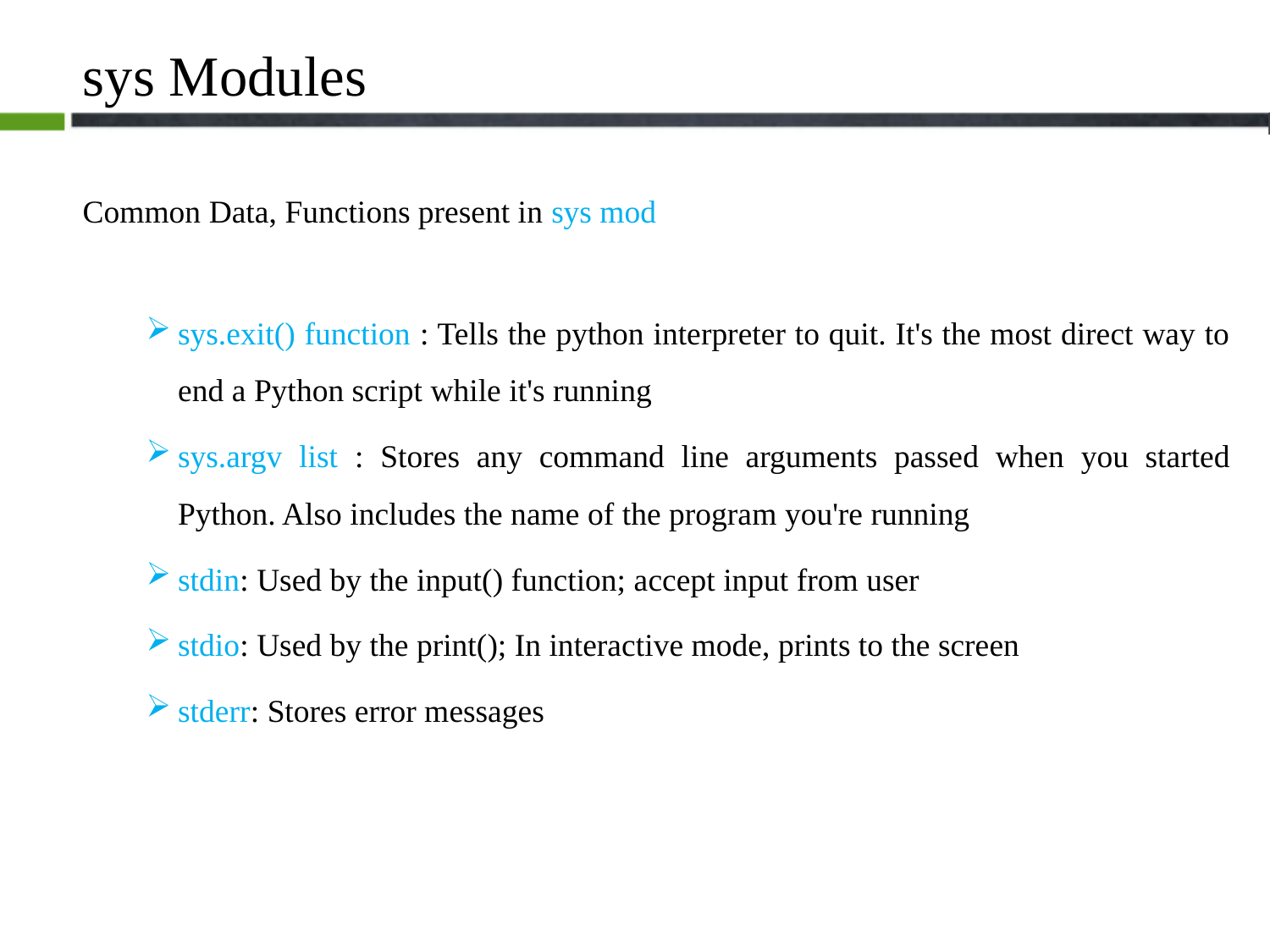

# sys Modules

Common Data, Functions present in sys mod

sys.exit() function : Tells the python interpreter to quit. It's the most direct way to end a Python script while it's running
sys.argv list : Stores any command line arguments passed when you started Python. Also includes the name of the program you're running
stdin: Used by the input() function; accept input from user
stdio: Used by the print(); In interactive mode, prints to the screen
stderr: Stores error messages